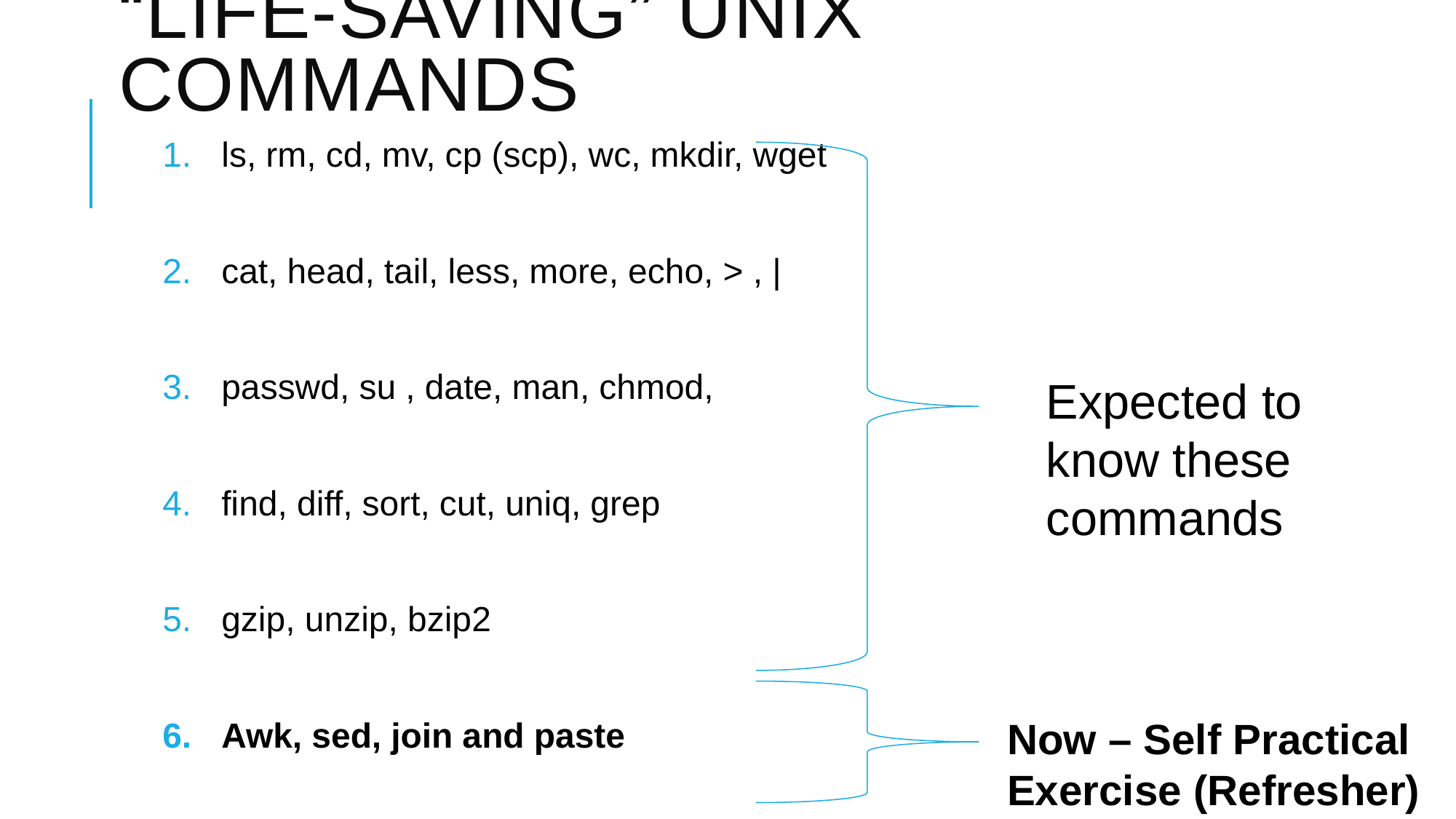

# “LIFE-SAVING” UNIX COMMANDS
ls, rm, cd, mv, cp (scp), wc, mkdir, wget

cat, head, tail, less, more, echo, > , |

passwd, su , date, man, chmod,

find, diff, sort, cut, uniq, grep

gzip, unzip, bzip2

Awk, sed, join and paste

Expected to know these commands

Now – Self Practical Exercise (Refresher)